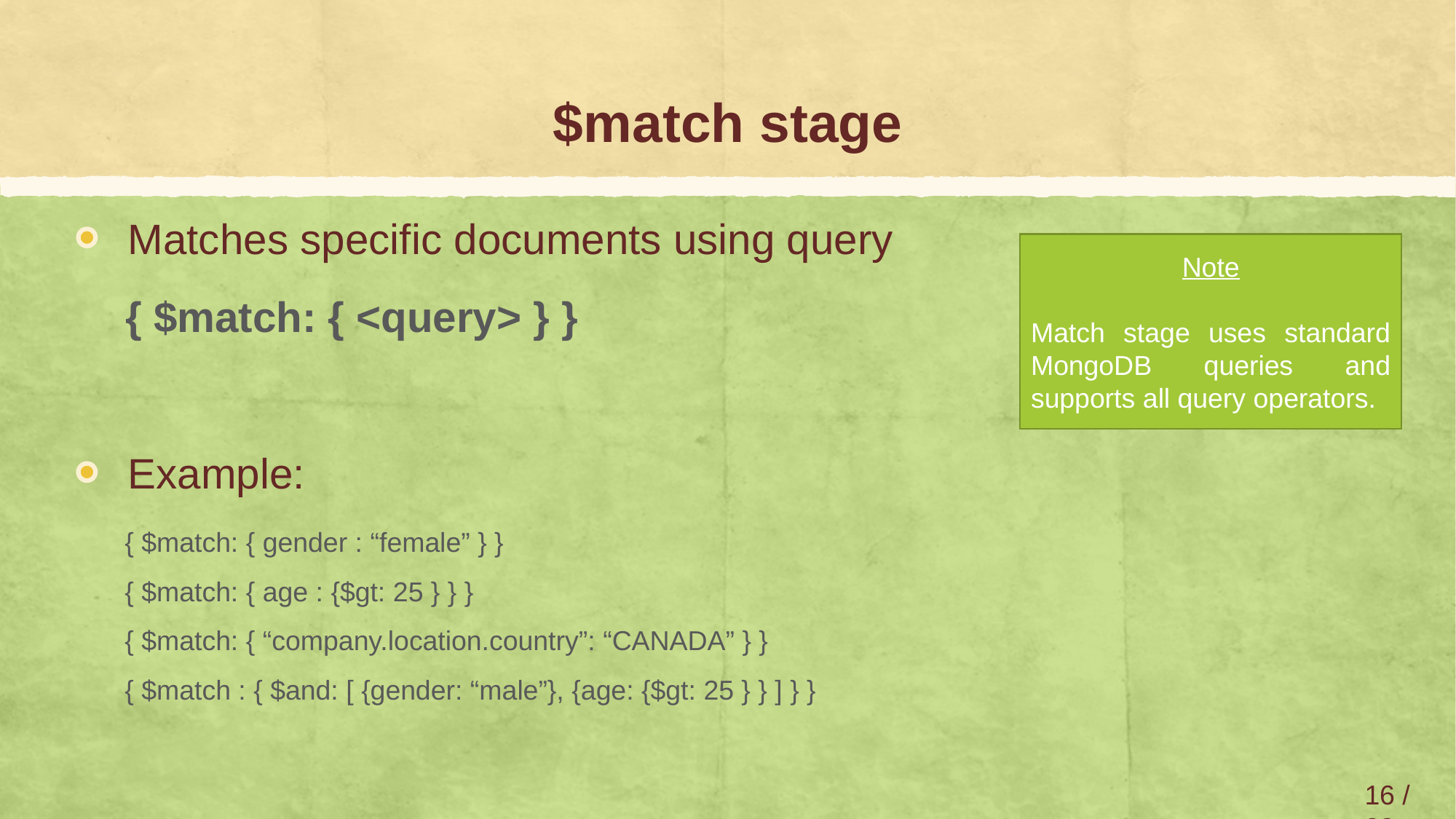

# $match stage
Matches specific documents using query

Note

Match stage uses standard MongoDB queries and supports all query operators.
{ $match: { <query> } }
Example:

{ $match: { gender : “female” } }
{ $match: { age : {$gt: 25 } } }
{ $match: { “company.location.country”: “CANADA” } }
{ $match : { $and: [ {gender: “male”}, {age: {$gt: 25 } } ] } }
16 / 33